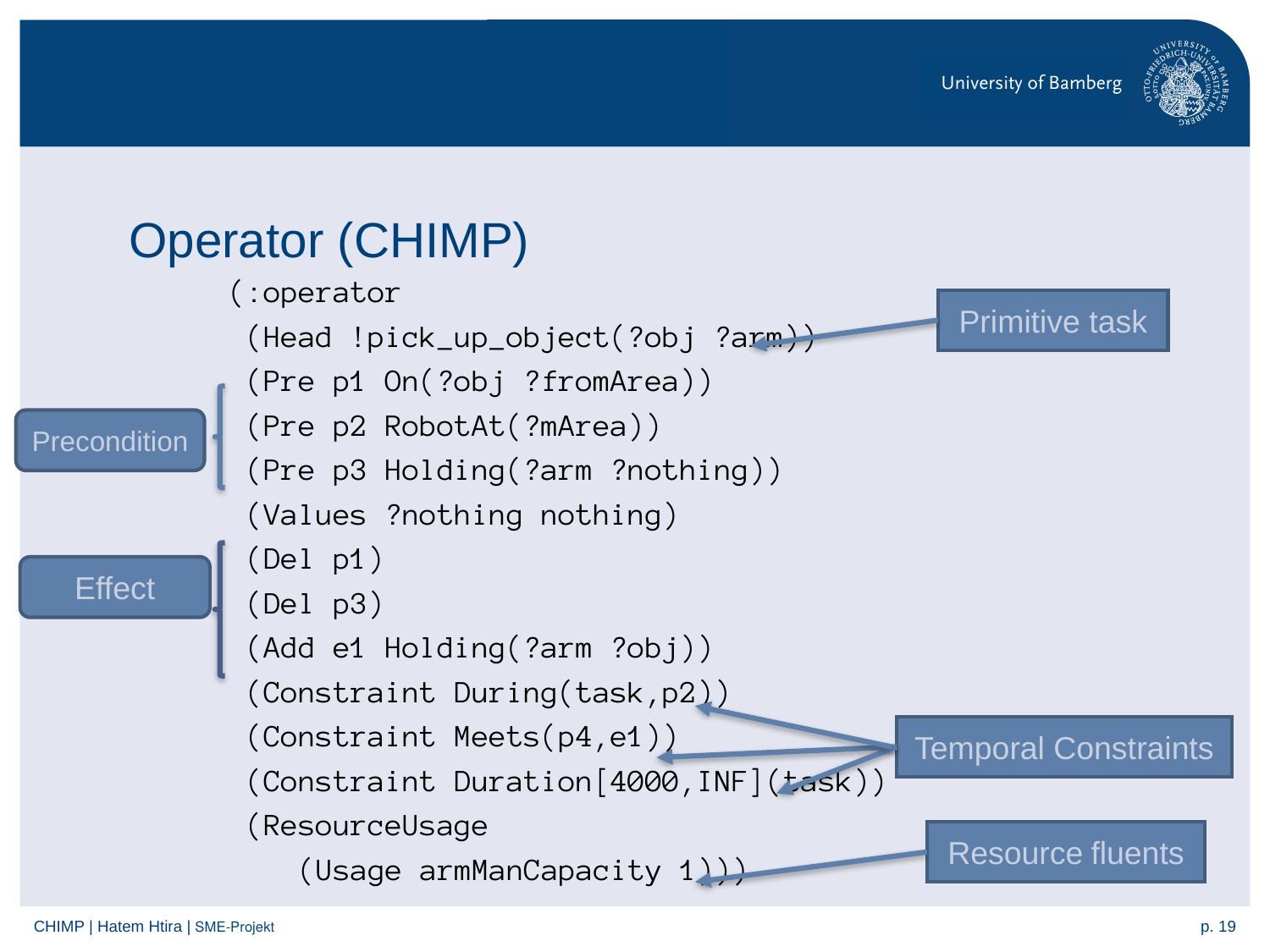

# Operator (CHIMP)
(:operator
 (Head !pick_up_object(?obj ?arm))
 (Pre p1 On(?obj ?fromArea))
 (Pre p2 RobotAt(?mArea))
 (Pre p3 Holding(?arm ?nothing))
 (Values ?nothing nothing)
 (Del p1)
 (Del p3)
 (Add e1 Holding(?arm ?obj))
 (Constraint During(task,p2))
 (Constraint Meets(p4,e1))
 (Constraint Duration[4000,INF](task))
 (ResourceUsage
    (Usage armManCapacity 1)))
Primitive task

Precondition

Effect
Temporal Constraints
Resource fluents